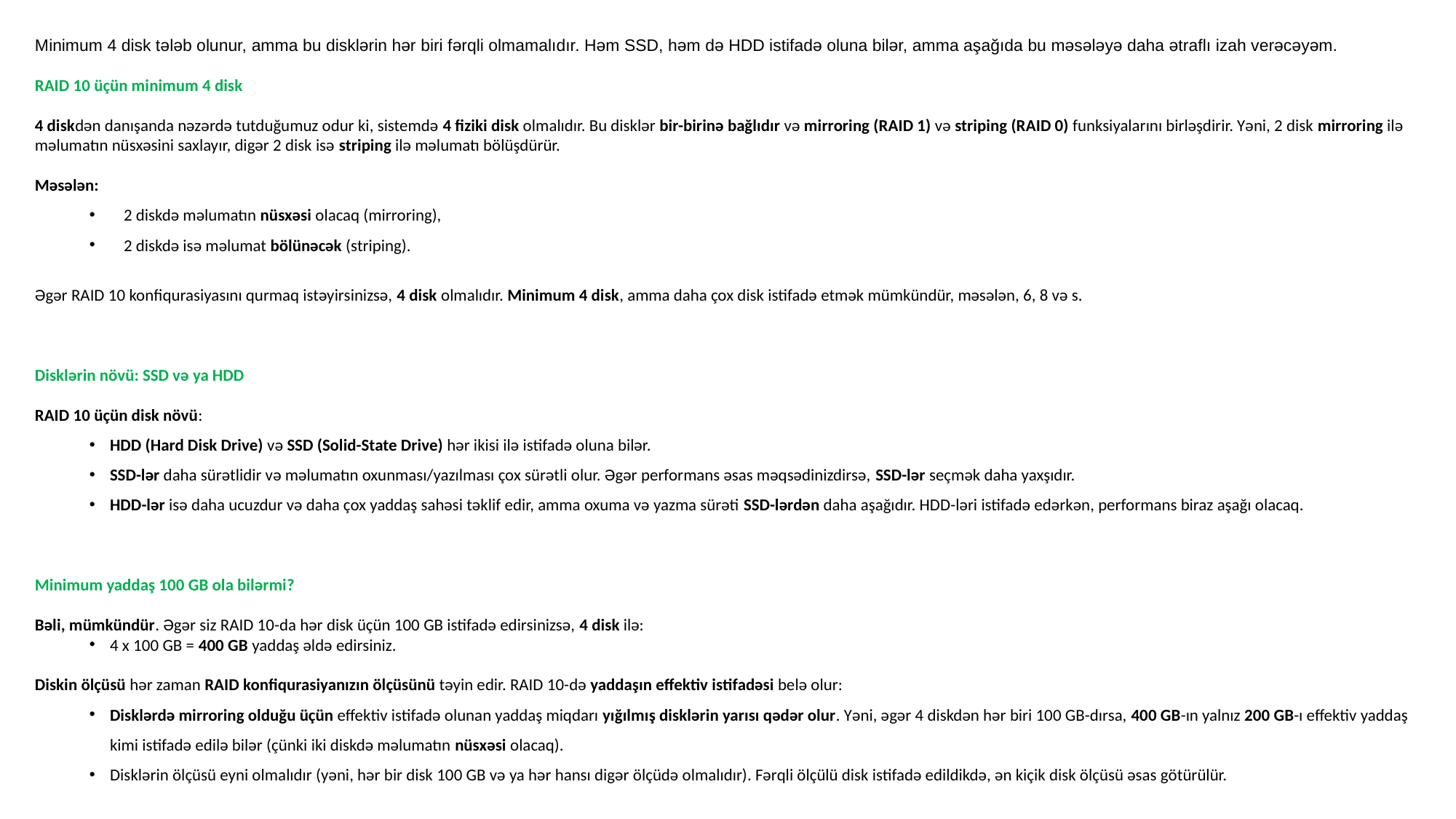

Minimum 4 disk tələb olunur, amma bu disklərin hər biri fərqli olmamalıdır. Həm SSD, həm də HDD istifadə oluna bilər, amma aşağıda bu məsələyə daha ətraflı izah verəcəyəm.

RAID 10 üçün minimum 4 disk

4 diskdən danışanda nəzərdə tutduğumuz odur ki, sistemdə 4 fiziki disk olmalıdır. Bu disklər bir-birinə bağlıdır və mirroring (RAID 1) və striping (RAID 0) funksiyalarını birləşdirir. Yəni, 2 disk mirroring ilə məlumatın nüsxəsini saxlayır, digər 2 disk isə striping ilə məlumatı bölüşdürür.

Məsələn:
2 diskdə məlumatın nüsxəsi olacaq (mirroring),
2 diskdə isə məlumat bölünəcək (striping).

Əgər RAID 10 konfiqurasiyasını qurmaq istəyirsinizsə, 4 disk olmalıdır. Minimum 4 disk, amma daha çox disk istifadə etmək mümkündür, məsələn, 6, 8 və s.

Disklərin növü: SSD və ya HDD

RAID 10 üçün disk növü:
HDD (Hard Disk Drive) və SSD (Solid-State Drive) hər ikisi ilə istifadə oluna bilər.
SSD-lər daha sürətlidir və məlumatın oxunması/yazılması çox sürətli olur. Əgər performans əsas məqsədinizdirsə, SSD-lər seçmək daha yaxşıdır.
HDD-lər isə daha ucuzdur və daha çox yaddaş sahəsi təklif edir, amma oxuma və yazma sürəti SSD-lərdən daha aşağıdır. HDD-ləri istifadə edərkən, performans biraz aşağı olacaq.

Minimum yaddaş 100 GB ola bilərmi?

Bəli, mümkündür. Əgər siz RAID 10-da hər disk üçün 100 GB istifadə edirsinizsə, 4 disk ilə:
4 x 100 GB = 400 GB yaddaş əldə edirsiniz.

Diskin ölçüsü hər zaman RAID konfiqurasiyanızın ölçüsünü təyin edir. RAID 10-də yaddaşın effektiv istifadəsi belə olur:
Disklərdə mirroring olduğu üçün effektiv istifadə olunan yaddaş miqdarı yığılmış disklərin yarısı qədər olur. Yəni, əgər 4 diskdən hər biri 100 GB-dırsa, 400 GB-ın yalnız 200 GB-ı effektiv yaddaş kimi istifadə edilə bilər (çünki iki diskdə məlumatın nüsxəsi olacaq).
Disklərin ölçüsü eyni olmalıdır (yəni, hər bir disk 100 GB və ya hər hansı digər ölçüdə olmalıdır). Fərqli ölçülü disk istifadə edildikdə, ən kiçik disk ölçüsü əsas götürülür.